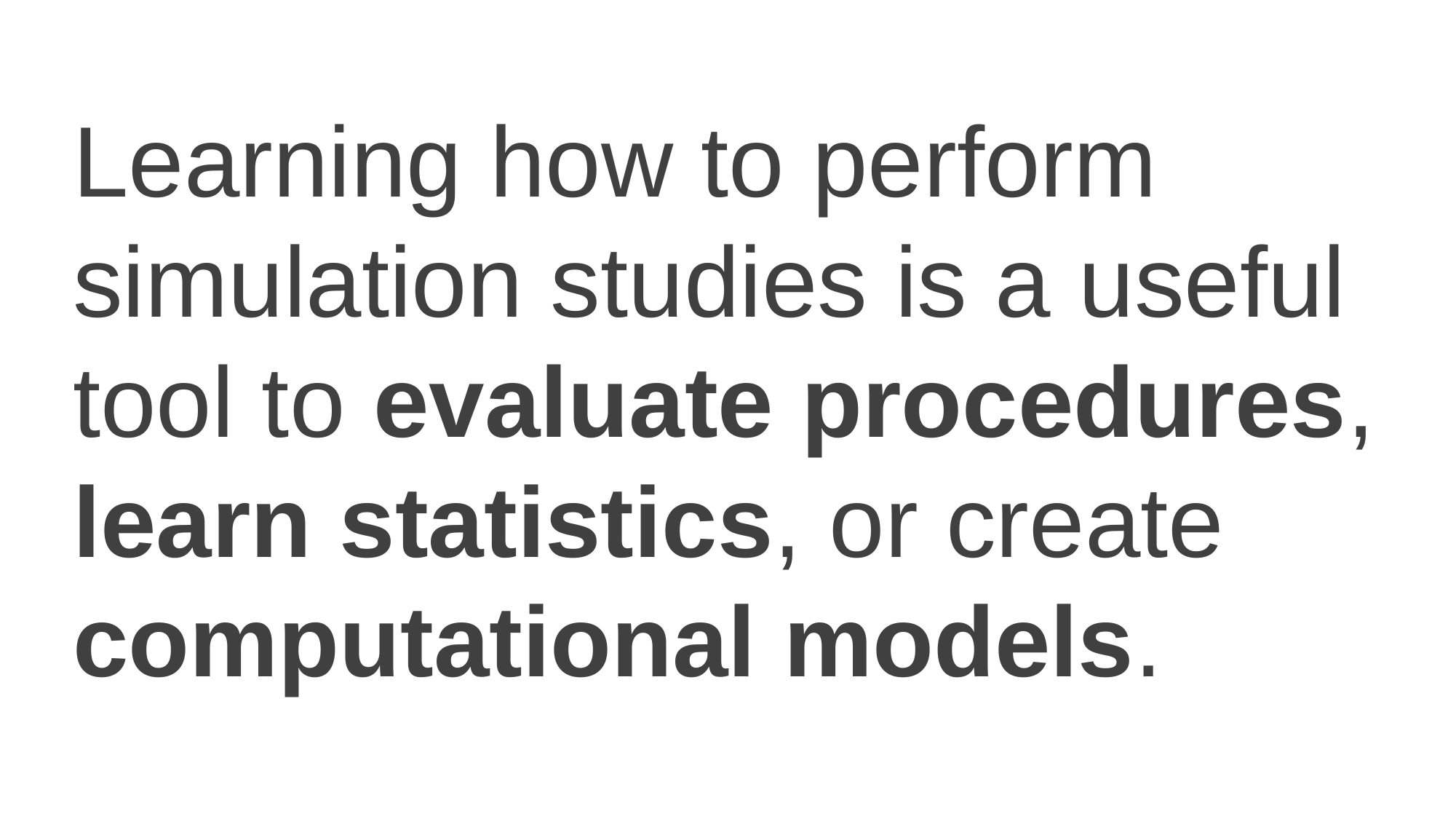

Learning how to perform simulation studies is a useful tool to evaluate procedures, learn statistics, or create computational models.